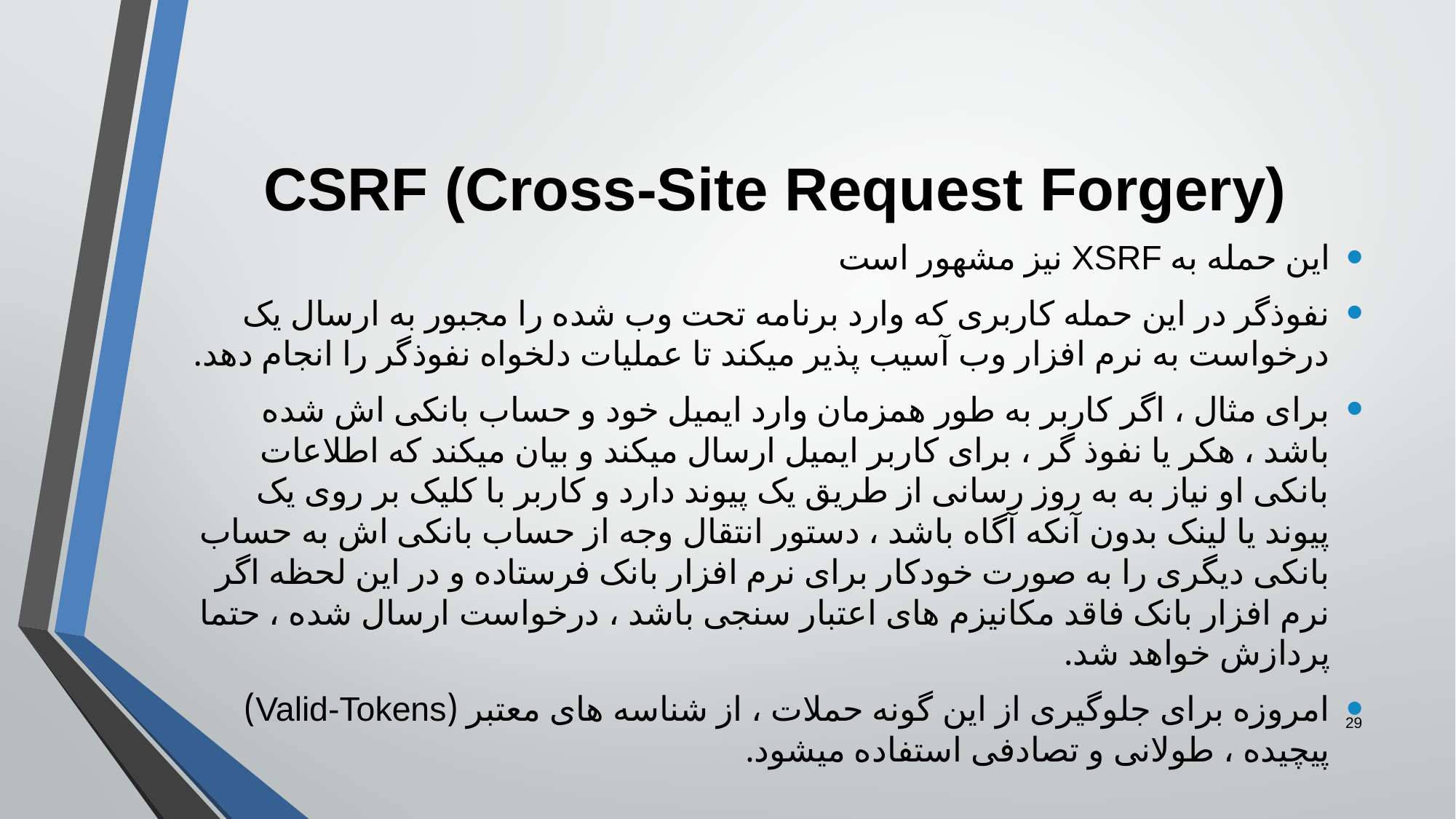

CSRF (Cross-Site Request Forgery)
این حمله به XSRF نیز مشهور است
نفوذگر در این حمله کاربری که وارد برنامه تحت وب شده را مجبور به ارسال یک درخواست به نرم افزار وب آسیب پذیر میکند تا عملیات دلخواه نفوذگر را انجام دهد.
برای مثال ، اگر کاربر به طور همزمان وارد ایمیل خود و حساب بانکی اش شده باشد ، هکر یا نفوذ گر ، برای کاربر ایمیل ارسال میکند و بیان میکند که اطلاعات بانکی او نیاز به به روز رسانی از طریق یک پیوند دارد و کاربر با کلیک بر روی یک پیوند یا لینک بدون آنکه آگاه باشد ، دستور انتقال وجه از حساب بانکی اش به حساب بانکی دیگری را به صورت خودکار برای نرم افزار بانک فرستاده و در این لحظه اگر نرم افزار بانک فاقد مکانیزم های اعتبار سنجی باشد ، درخواست ارسال شده ، حتما پردازش خواهد شد.
امروزه برای جلوگیری از این گونه حملات ، از شناسه های معتبر (Valid-Tokens) پیچیده ، طولانی و تصادفی استفاده میشود.
29